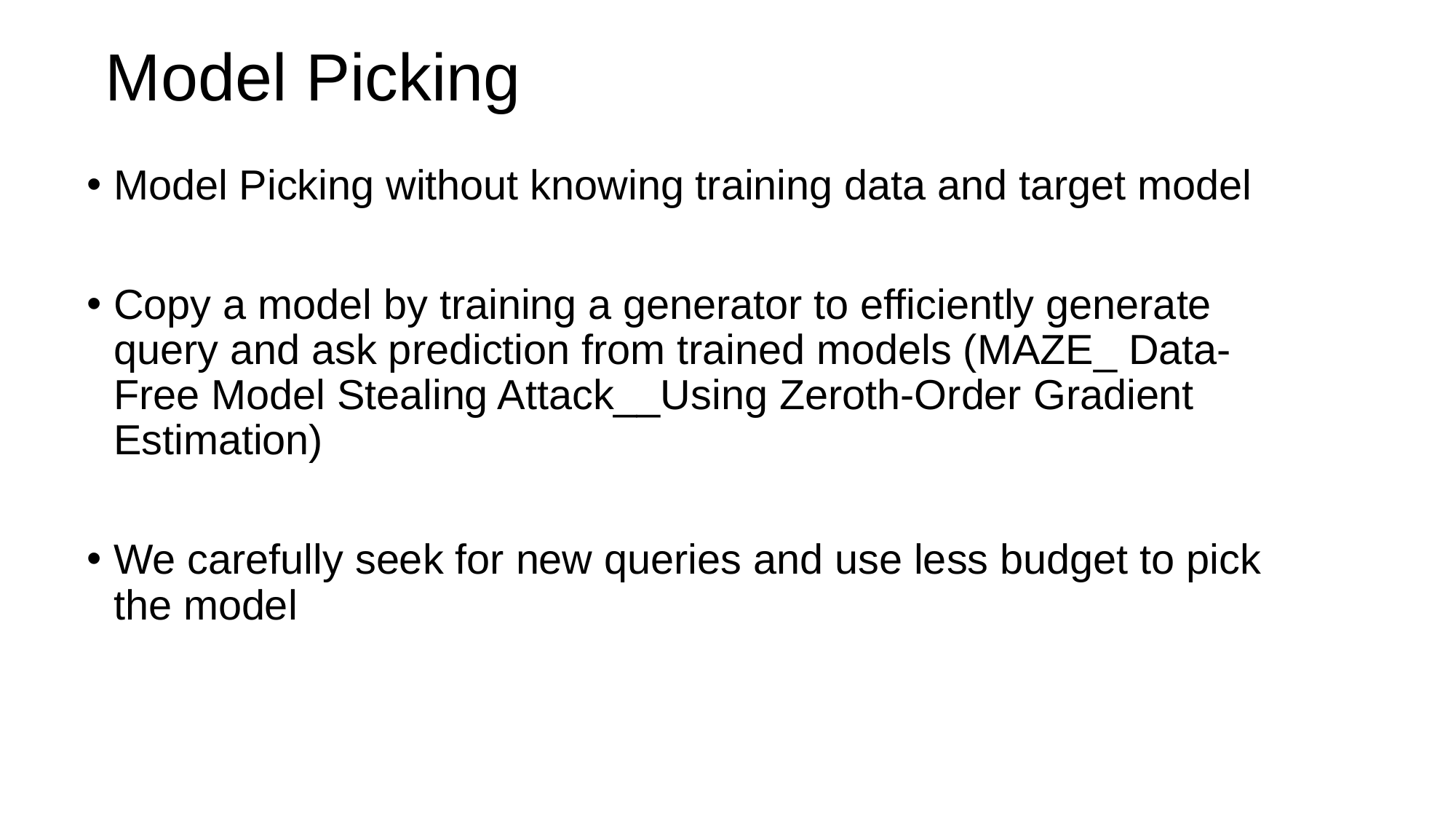

# Model Picking
Model Picking without knowing training data and target model

Copy a model by training a generator to efficiently generate query and ask prediction from trained models (MAZE_ Data-Free Model Stealing Attack__Using Zeroth-Order Gradient Estimation)

We carefully seek for new queries and use less budget to pick the model